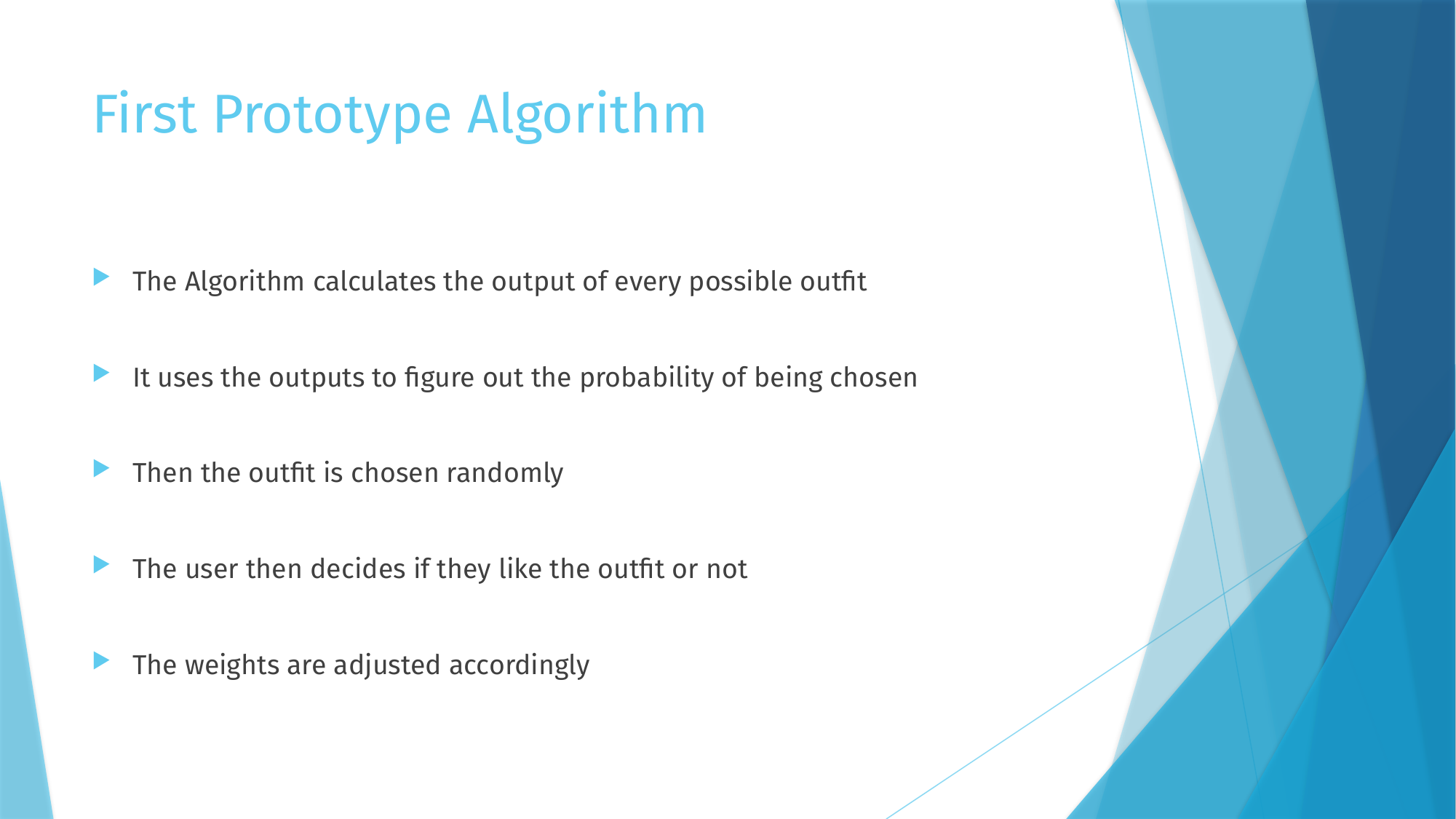

# First Prototype Algorithm
The Algorithm calculates the output of every possible outfit

It uses the outputs to figure out the probability of being chosen

Then the outfit is chosen randomly

The user then decides if they like the outfit or not

The weights are adjusted accordingly